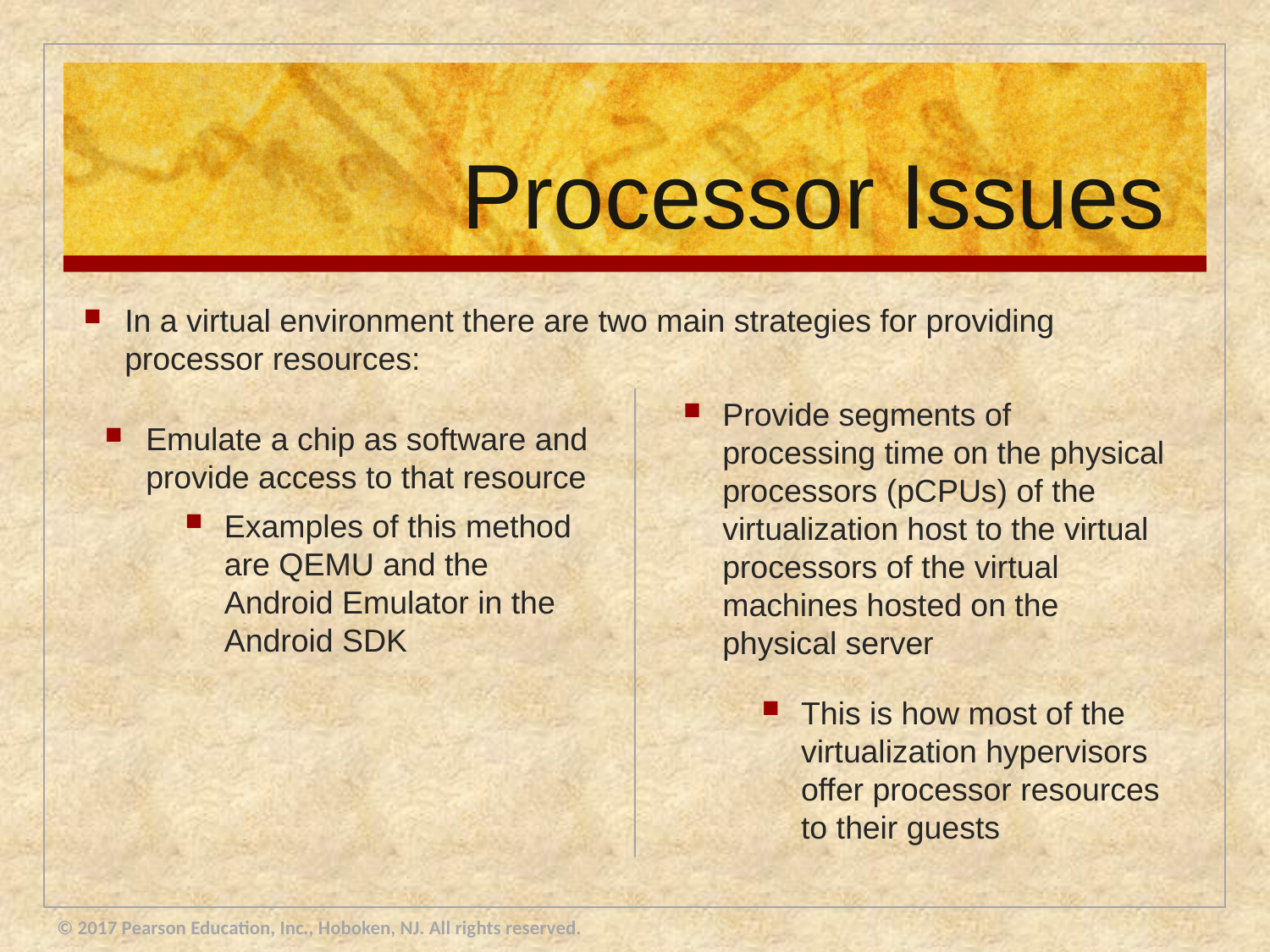

# Processor Issues
In a virtual environment there are two main strategies for providing processor resources:

Provide segments of processing time on the physical processors (pCPUs) of the virtualization host to the virtual processors of the virtual machines hosted on the physical server
This is how most of the virtualization hypervisors offer processor resources to their guests

Emulate a chip as software and provide access to that resource
Examples of this method are QEMU and the Android Emulator in the Android SDK
© 2017 Pearson Education, Inc., Hoboken, NJ. All rights reserved.